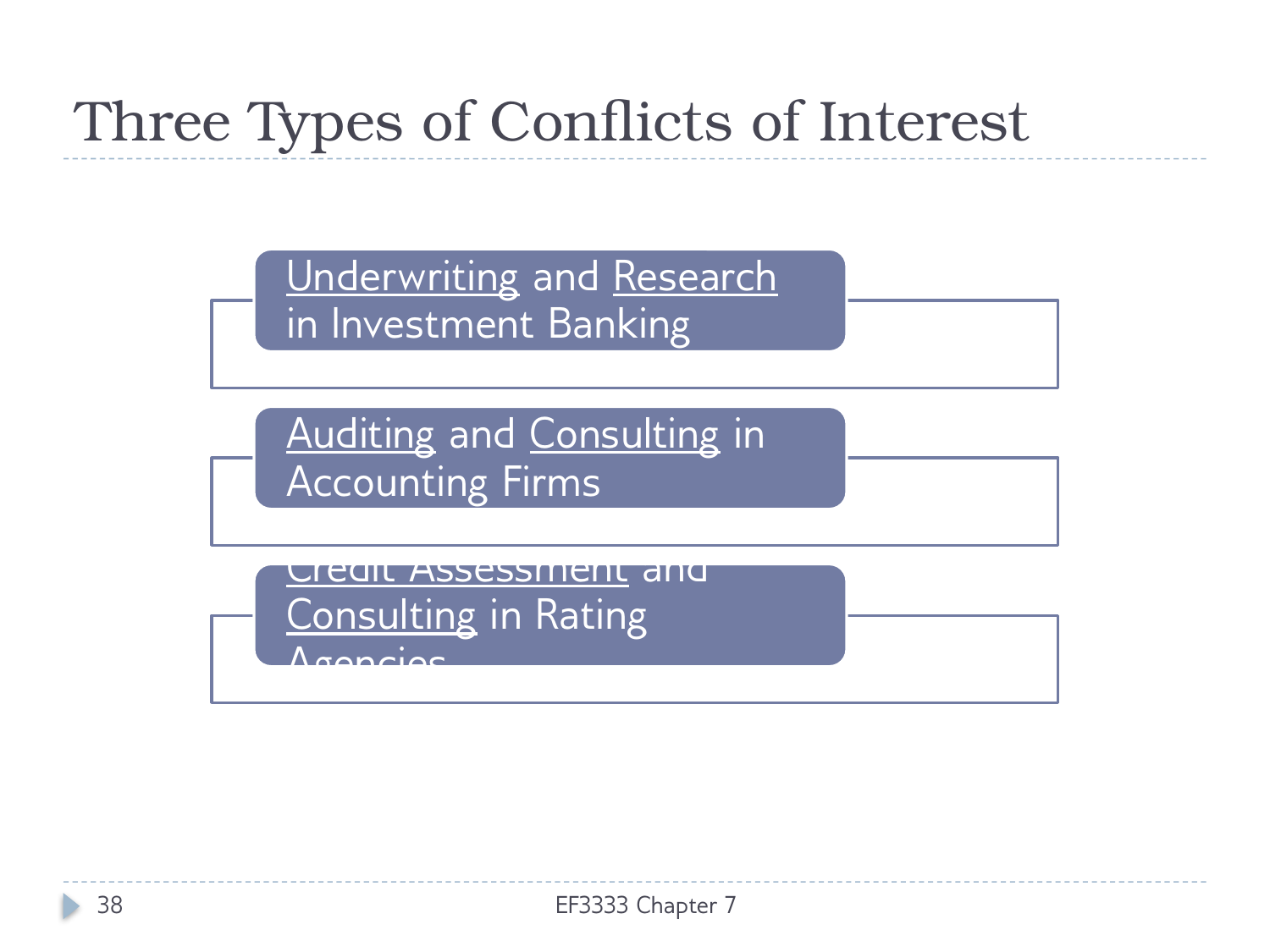

# Three Types of Conflicts of Interest
Underwriting and Research in Investment Banking
Auditing and Consulting in Accounting Firms
Credit Assessment and Consulting in Rating Agencies
38
EF3333 Chapter 7